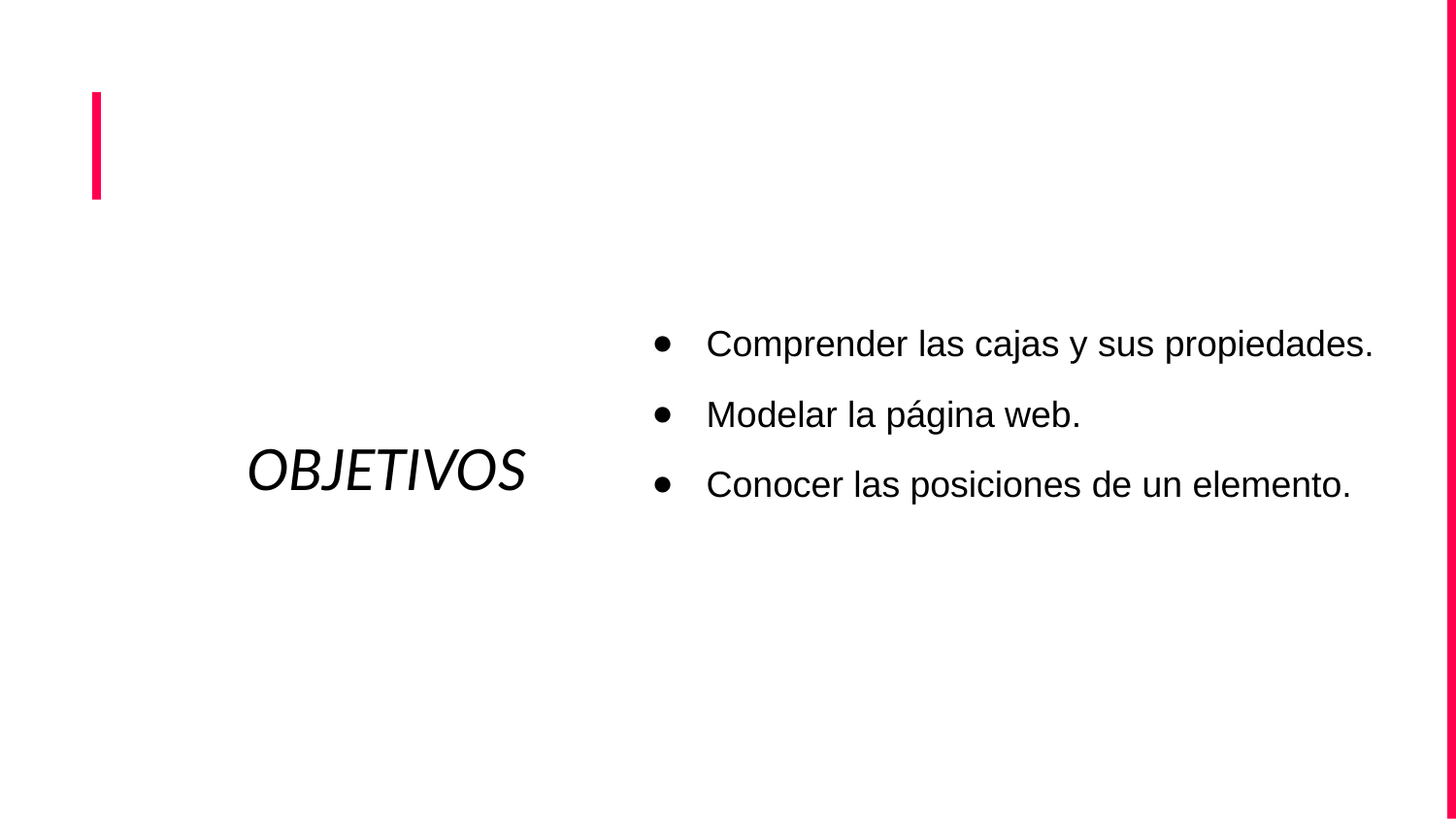

Comprender las cajas y sus propiedades.
Modelar la página web.
Conocer las posiciones de un elemento.
OBJETIVOS